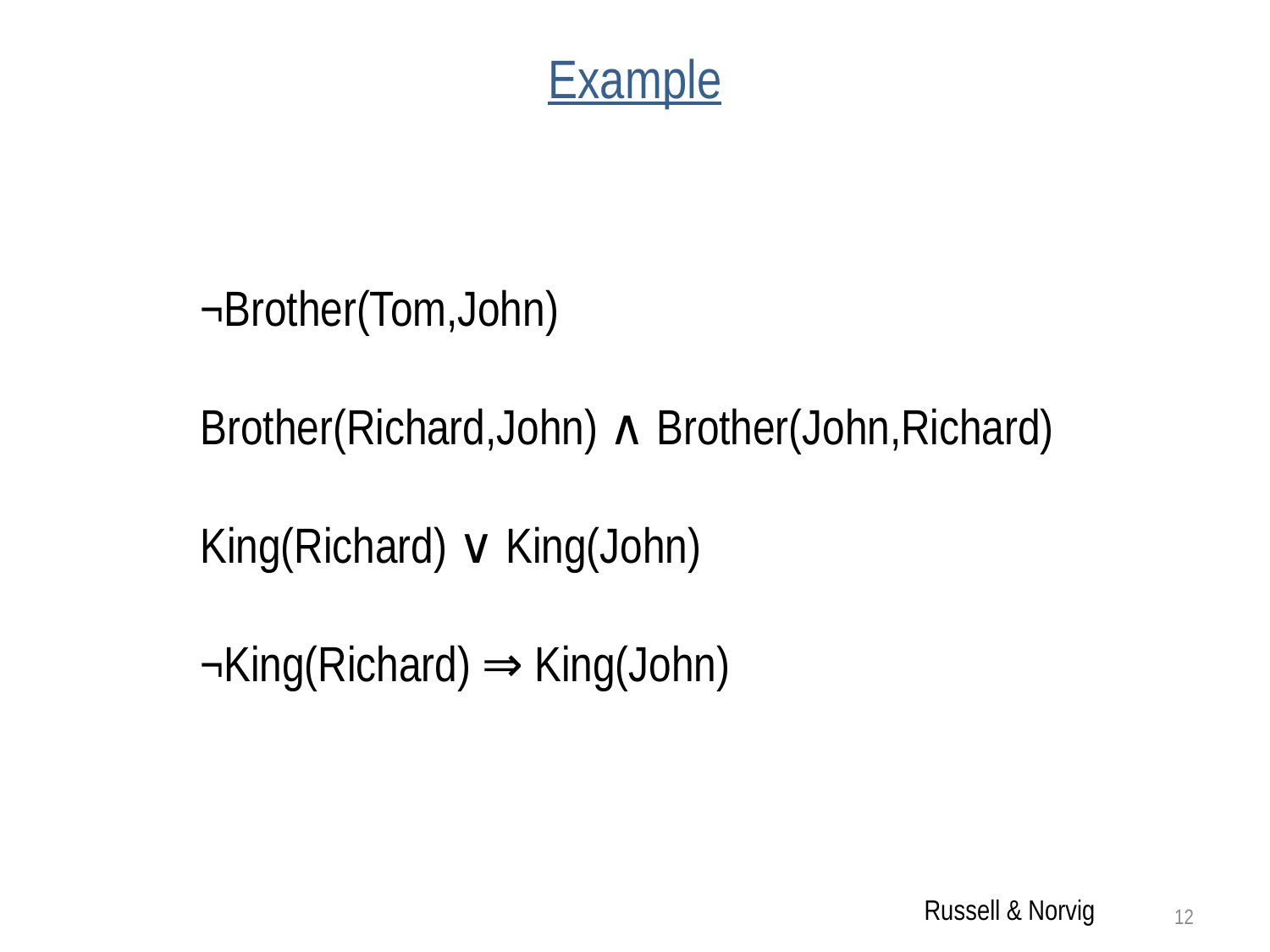

# Example
¬Brother(Tom,John)
Brother(Richard,John) ∧ Brother(John,Richard)
King(Richard) ∨ King(John)
¬King(Richard) ⇒ King(John)
Russell & Norvig
12